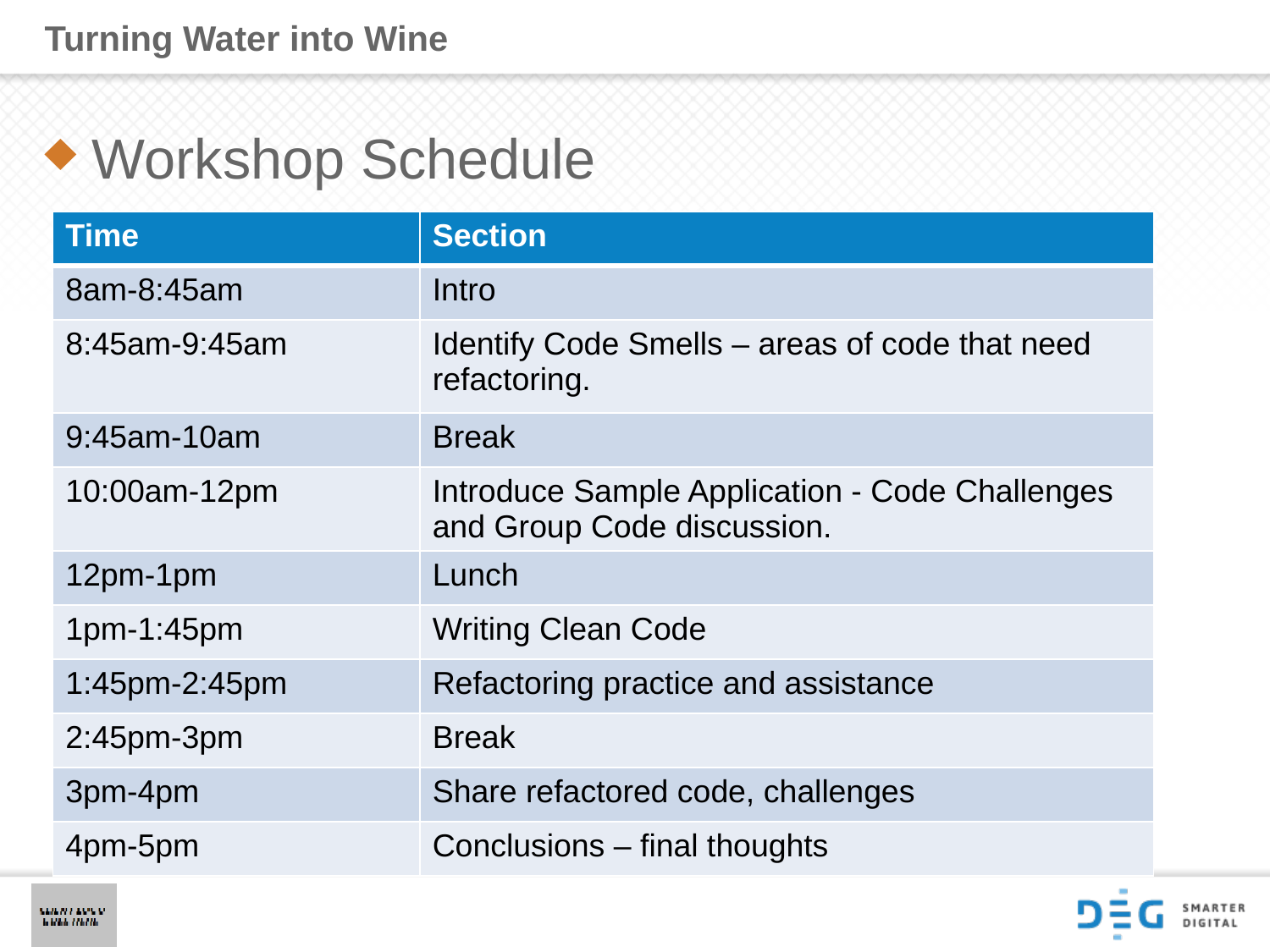

# Turning Water into Wine
Workshop Schedule
| Time | Section |
| --- | --- |
| 8am-8:45am | Intro |
| 8:45am-9:45am | Identify Code Smells – areas of code that need refactoring. |
| 9:45am-10am | Break |
| 10:00am-12pm | Introduce Sample Application - Code Challenges and Group Code discussion. |
| 12pm-1pm | Lunch |
| 1pm-1:45pm | Writing Clean Code |
| 1:45pm-2:45pm | Refactoring practice and assistance |
| 2:45pm-3pm | Break |
| 3pm-4pm | Share refactored code, challenges |
| 4pm-5pm | Conclusions – final thoughts |